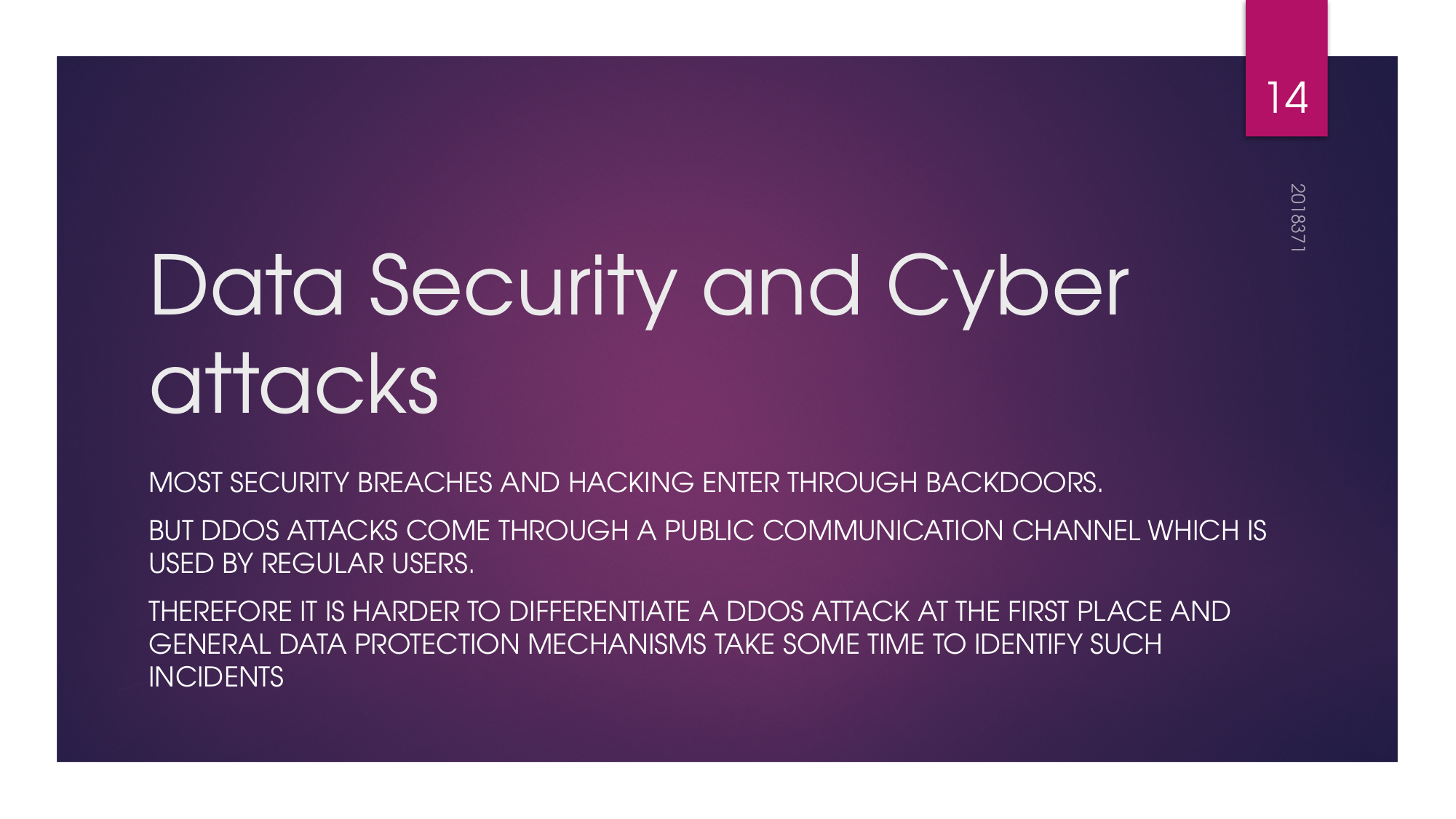

14
# Data Security and Cyber attacks
2018371
Most security breaches and hacking enter through backdoors.
But DDOS attacks come through a public communication channel which is used by regular users.
Therefore it is harder to differentiate a DDOS attack at the first place and general data protection mechanisms take some time to identify such incidents